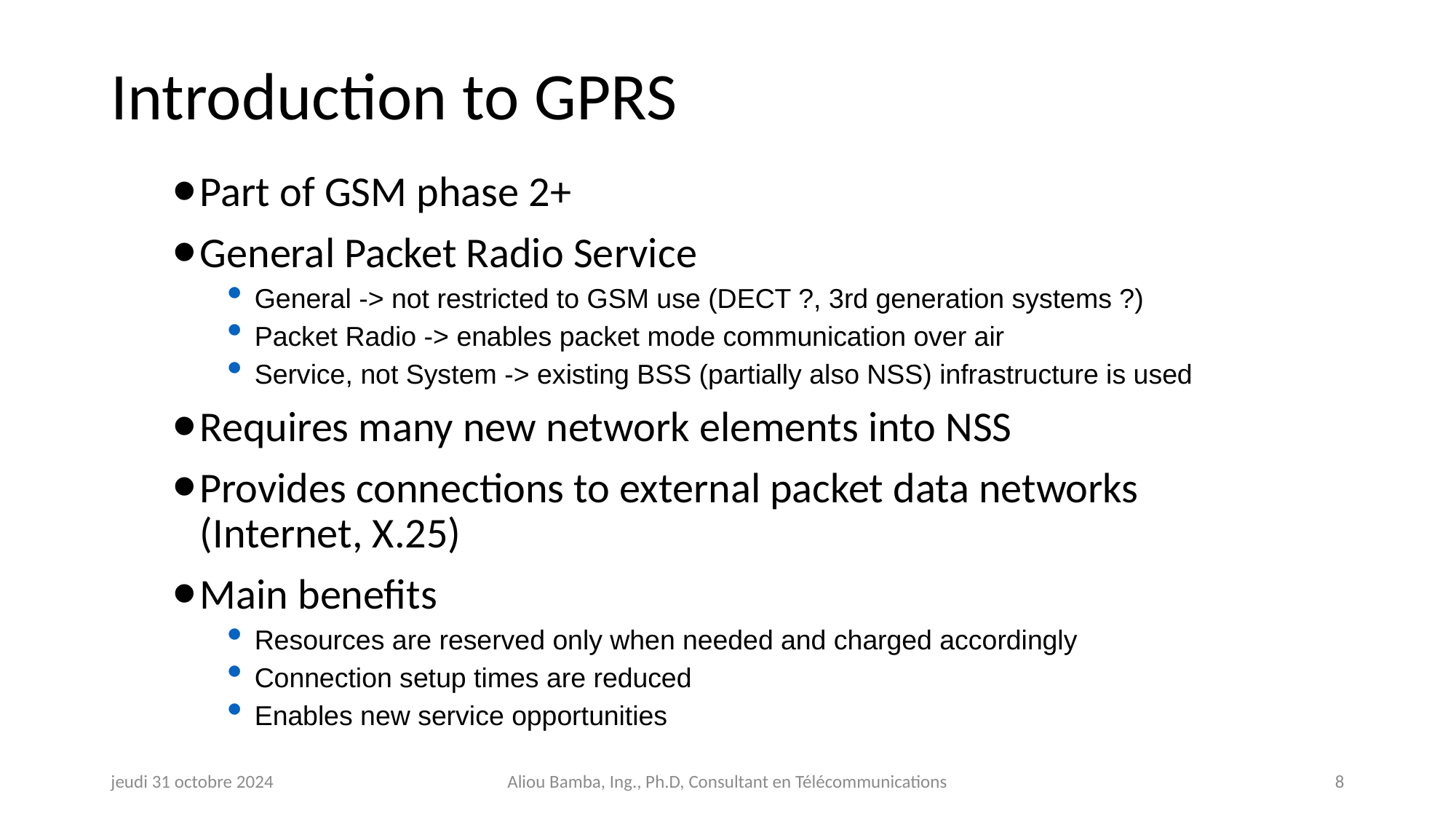

# Introduction to GPRS
Part of GSM phase 2+
General Packet Radio Service
General -> not restricted to GSM use (DECT ?, 3rd generation systems ?)
Packet Radio -> enables packet mode communication over air
Service, not System -> existing BSS (partially also NSS) infrastructure is used
Requires many new network elements into NSS
Provides connections to external packet data networks (Internet, X.25)
Main benefits
Resources are reserved only when needed and charged accordingly
Connection setup times are reduced
Enables new service opportunities
jeudi 31 octobre 2024
Aliou Bamba, Ing., Ph.D, Consultant en Télécommunications
8